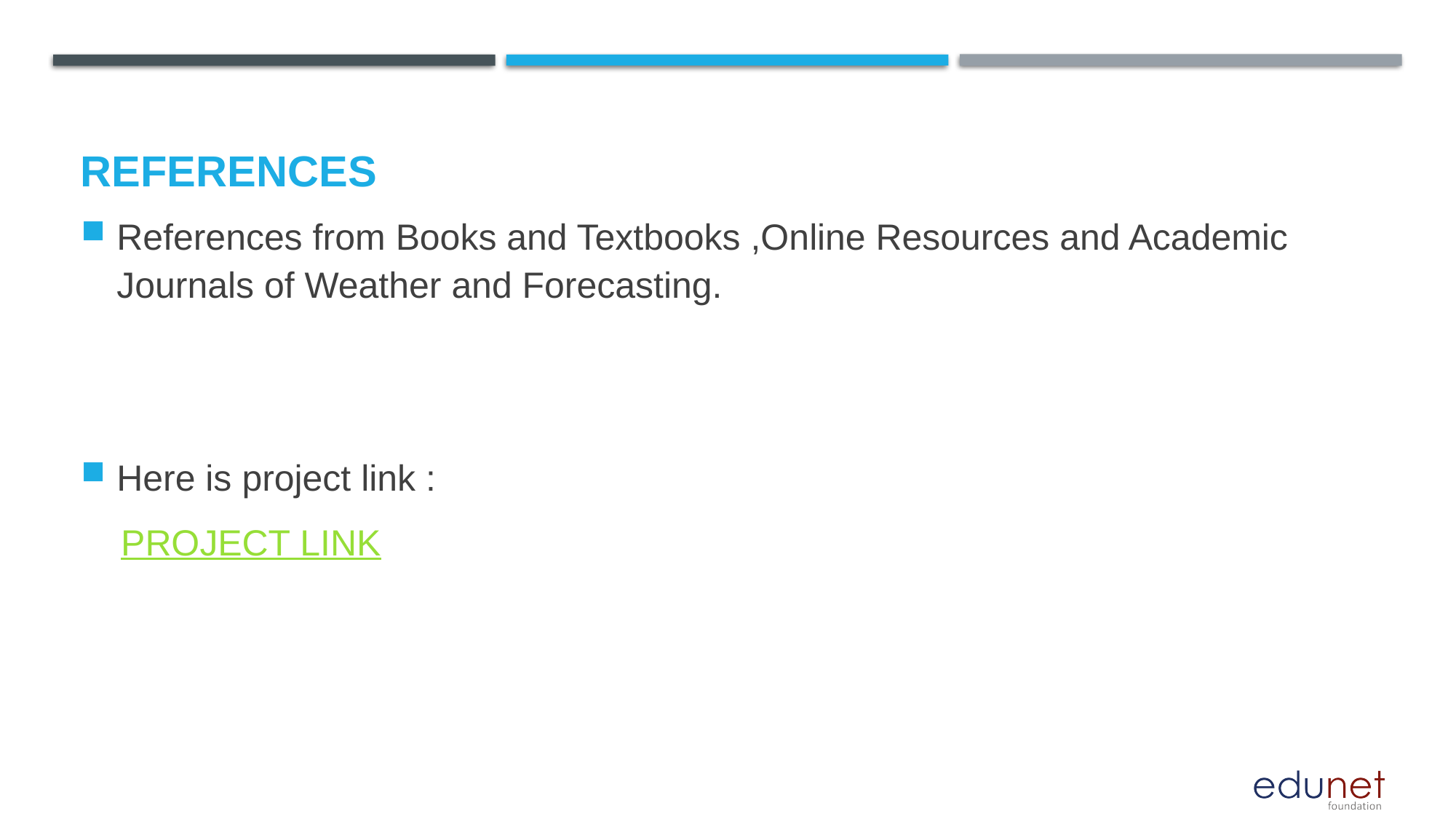

# References
References from Books and Textbooks ,Online Resources and Academic Journals of Weather and Forecasting.

Here is project link :
    PROJECT LINK